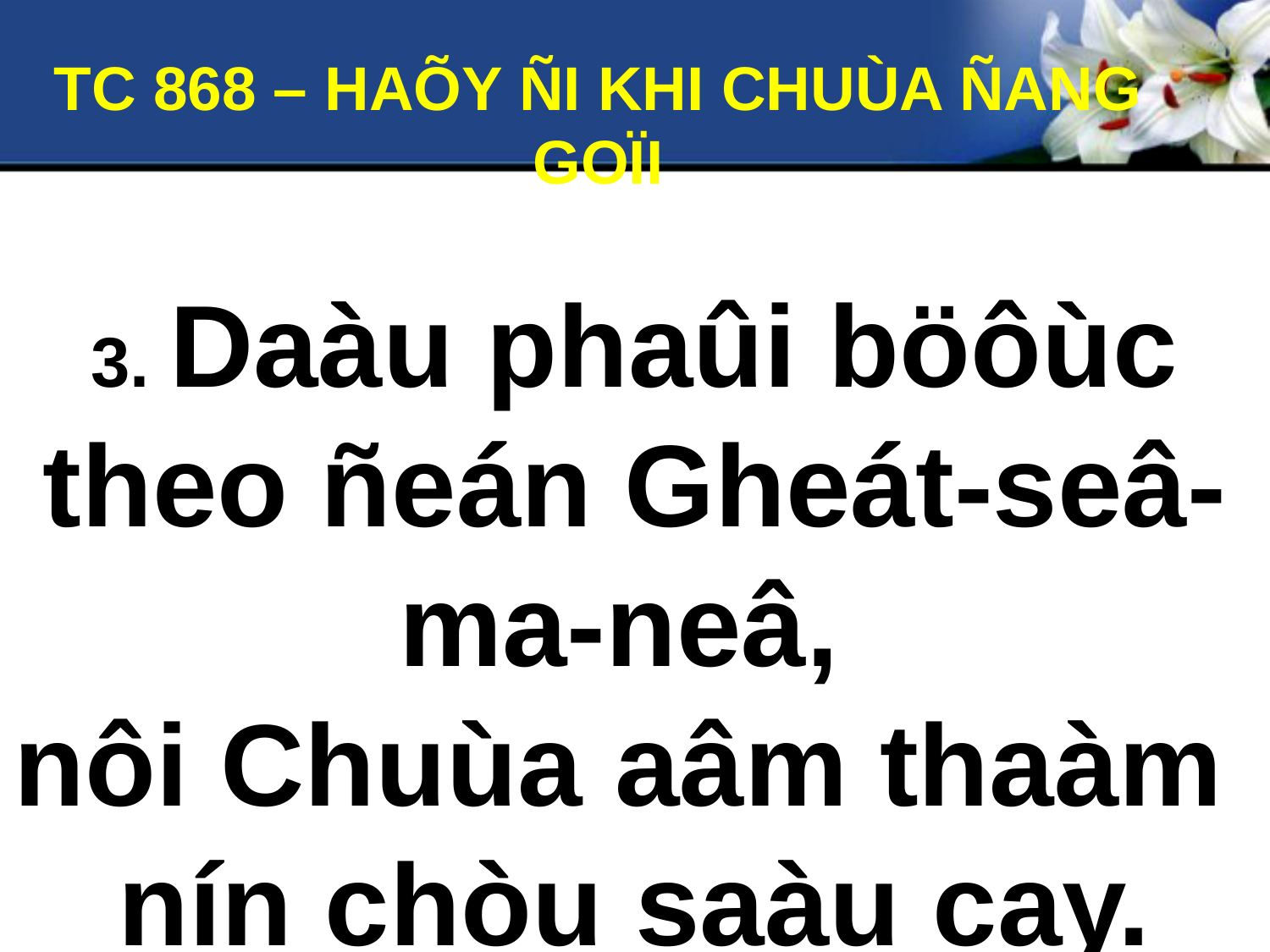

TC 868 – HAÕY ÑI KHI CHUÙA ÑANG GOÏI
3. Daàu phaûi böôùc theo ñeán Gheát-seâ-ma-neâ,
nôi Chuùa aâm thaàm
nín chòu saàu cay.